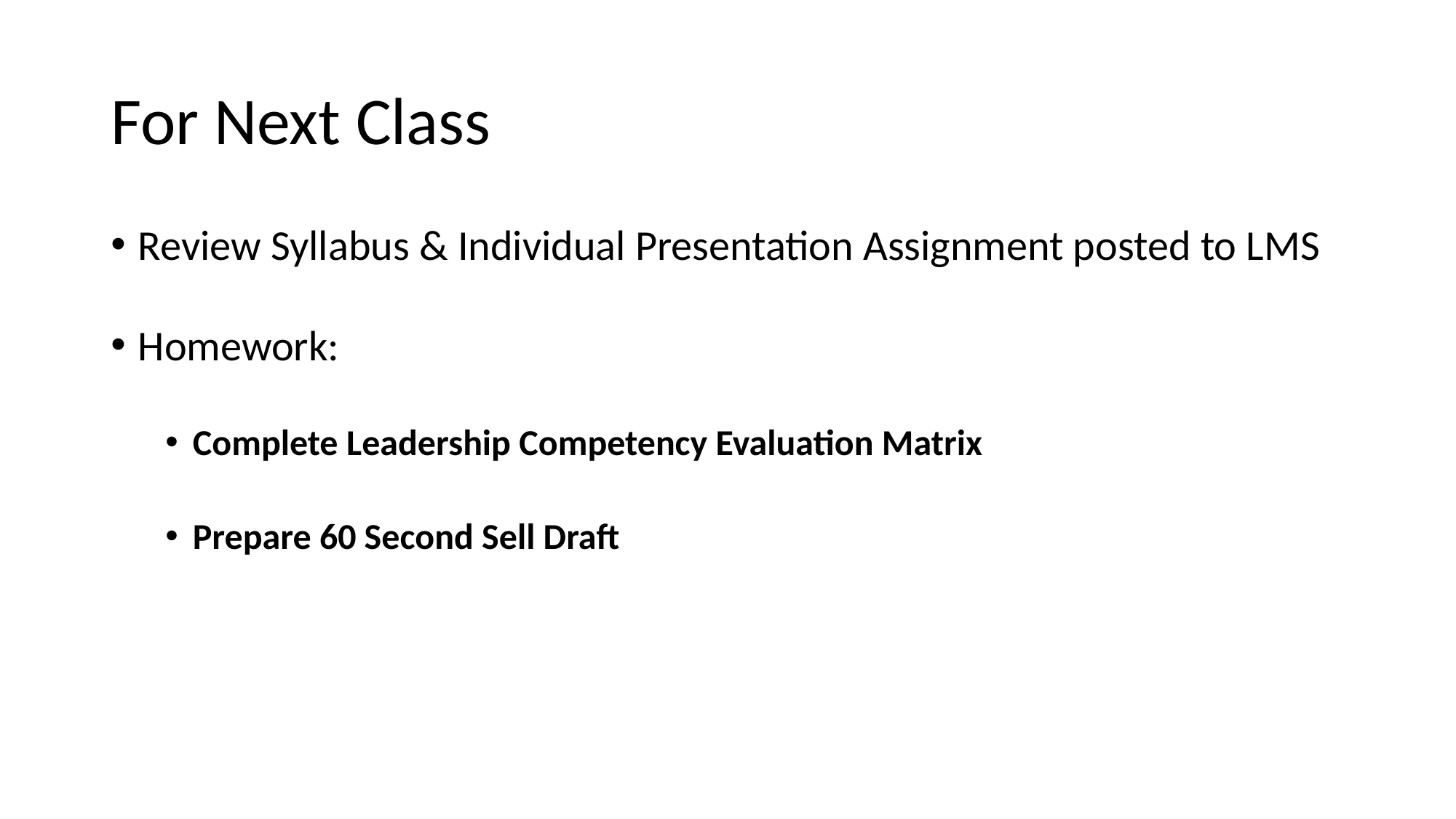

# For Next Class
Review Syllabus & Individual Presentation Assignment posted to LMS
Homework:
Complete Leadership Competency Evaluation Matrix
Prepare 60 Second Sell Draft